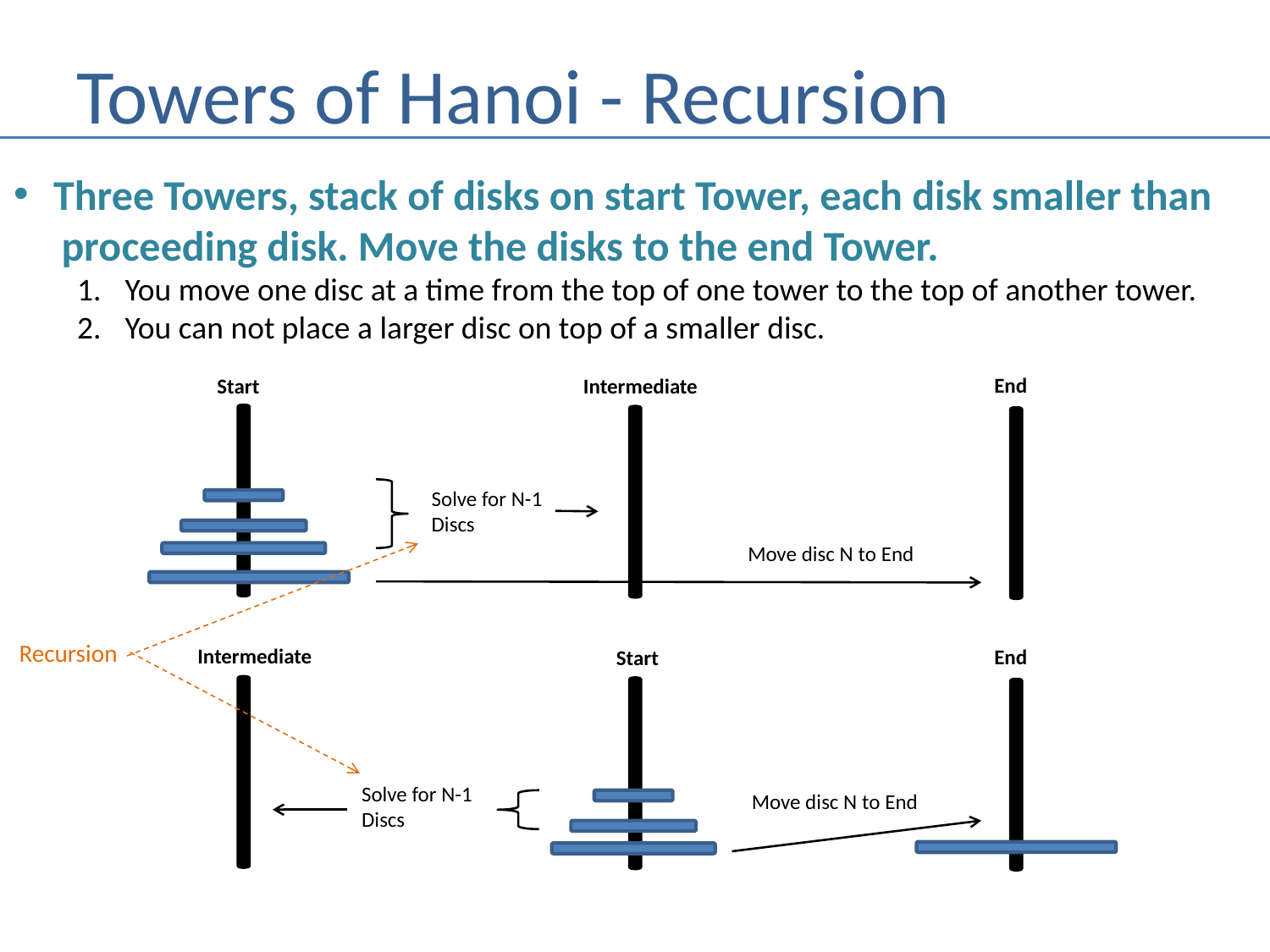

# Towers of Hanoi - Recursion
Three Towers, stack of disks on start Tower, each disk smaller than
     proceeding disk. Move the disks to the end Tower.
You move one disc at a time from the top of one tower to the top of another tower.
You can not place a larger disc on top of a smaller disc.
End
Intermediate
Start

Solve for N-1
Discs

Move disc N to End

Recursion
Intermediate
End
Start

Solve for N-1
Discs
Move disc N to End